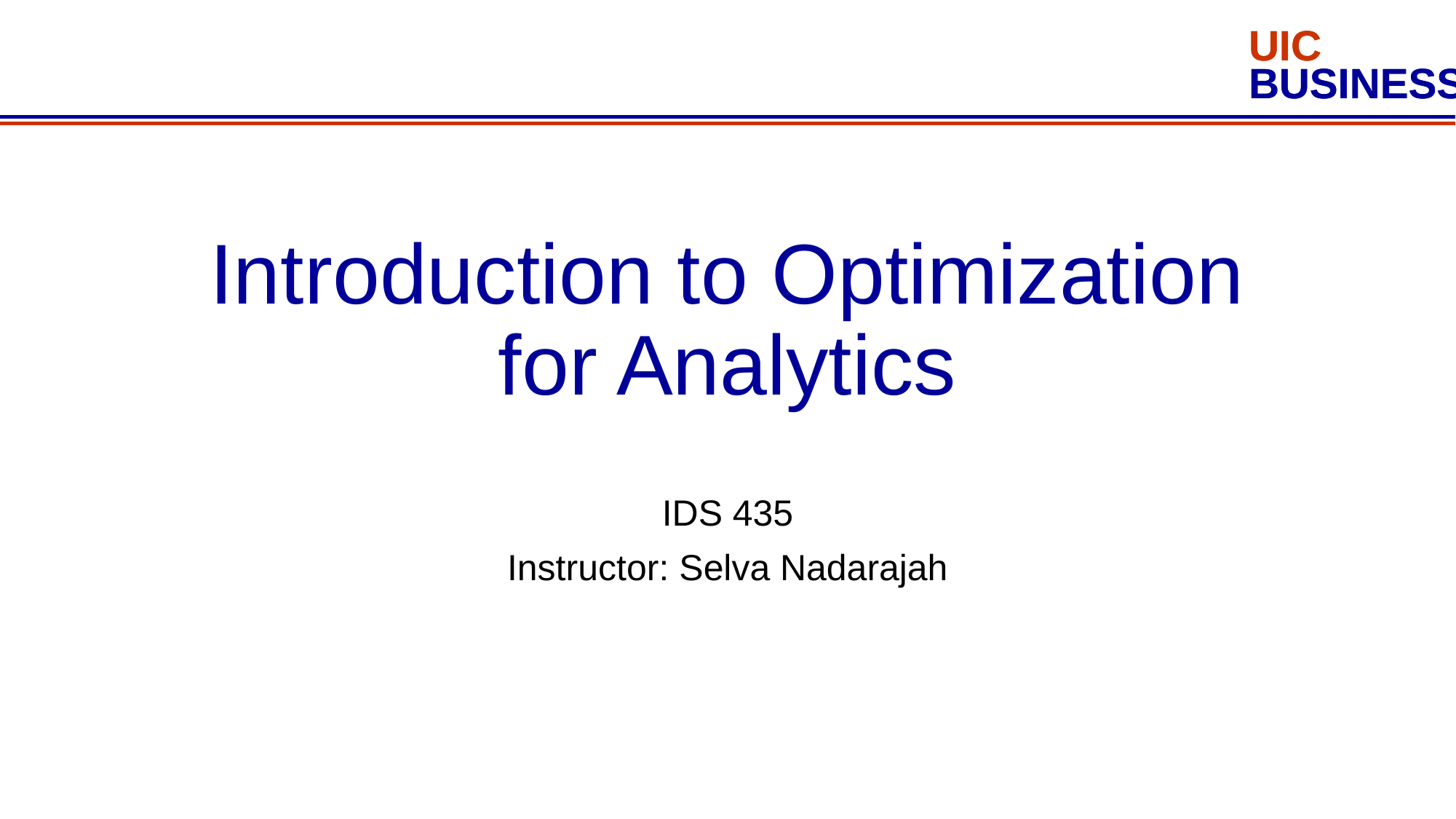

# Introduction to Optimization for Analytics

IDS 435
Instructor: Selva Nadarajah